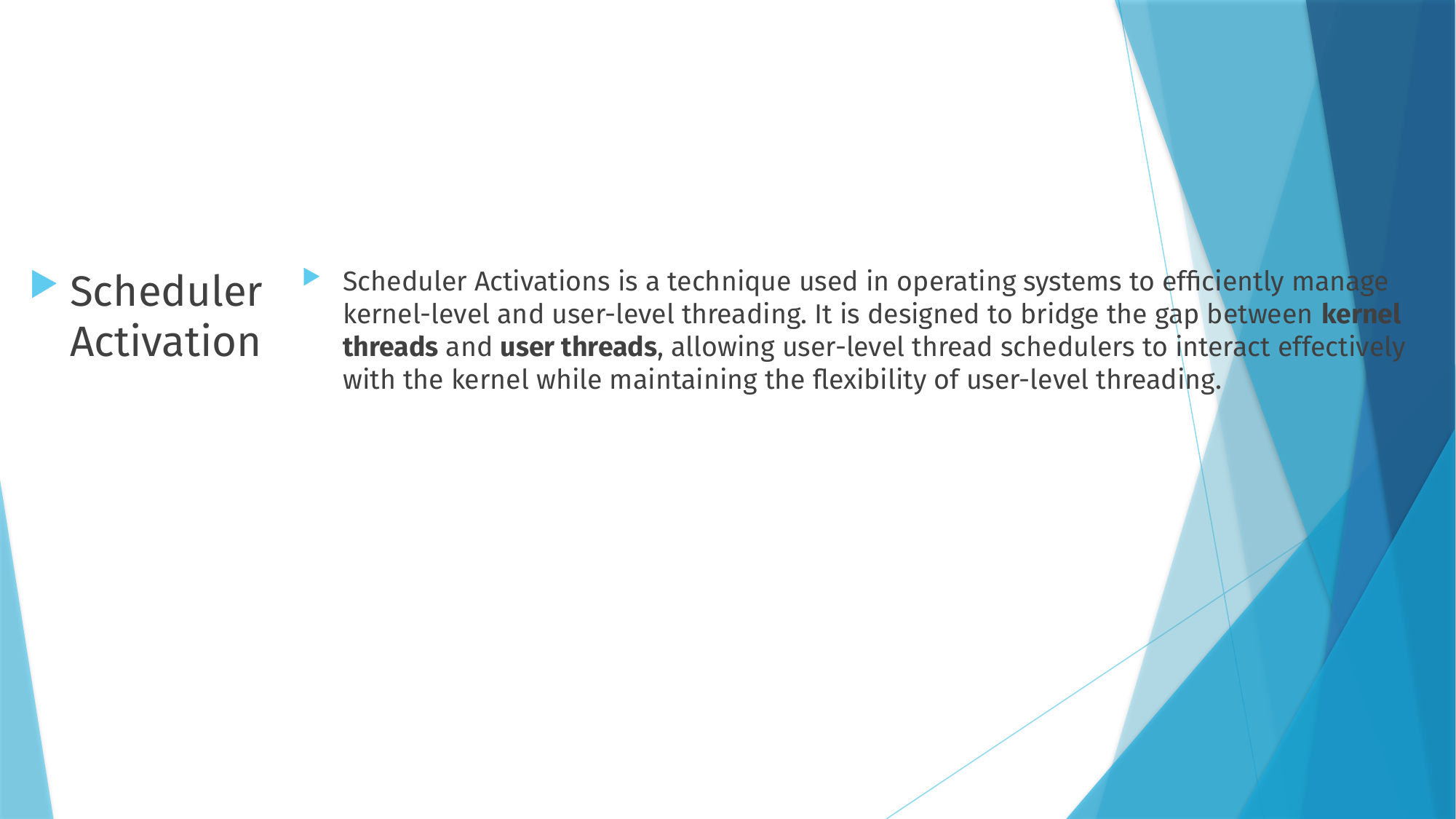

Scheduler Activation
Scheduler Activations is a technique used in operating systems to efficiently manage kernel-level and user-level threading. It is designed to bridge the gap between kernel threads and user threads, allowing user-level thread schedulers to interact effectively with the kernel while maintaining the flexibility of user-level threading.